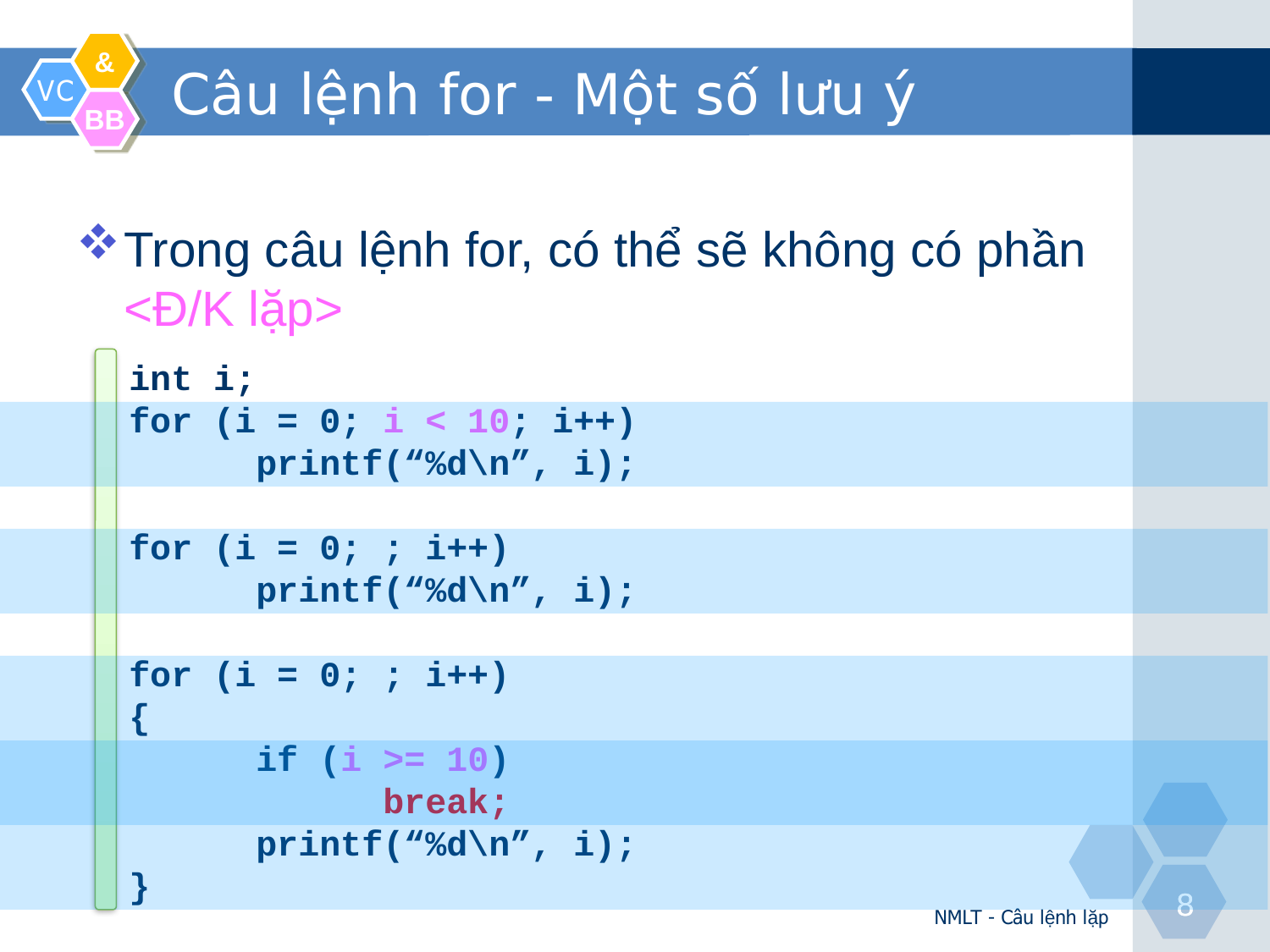

# Câu lệnh for - Một số lưu ý
Trong câu lệnh for, có thể sẽ không có phần <Đ/K lặp>

int i;
for (i = 0; i < 10; i++)
	printf(“%d\n”, i);

for (i = 0; ; i++)
	printf(“%d\n”, i);

for (i = 0; ; i++)
{
	if (i >= 10)
		break;
	printf(“%d\n”, i);
}

NMLT - Câu lệnh lặp